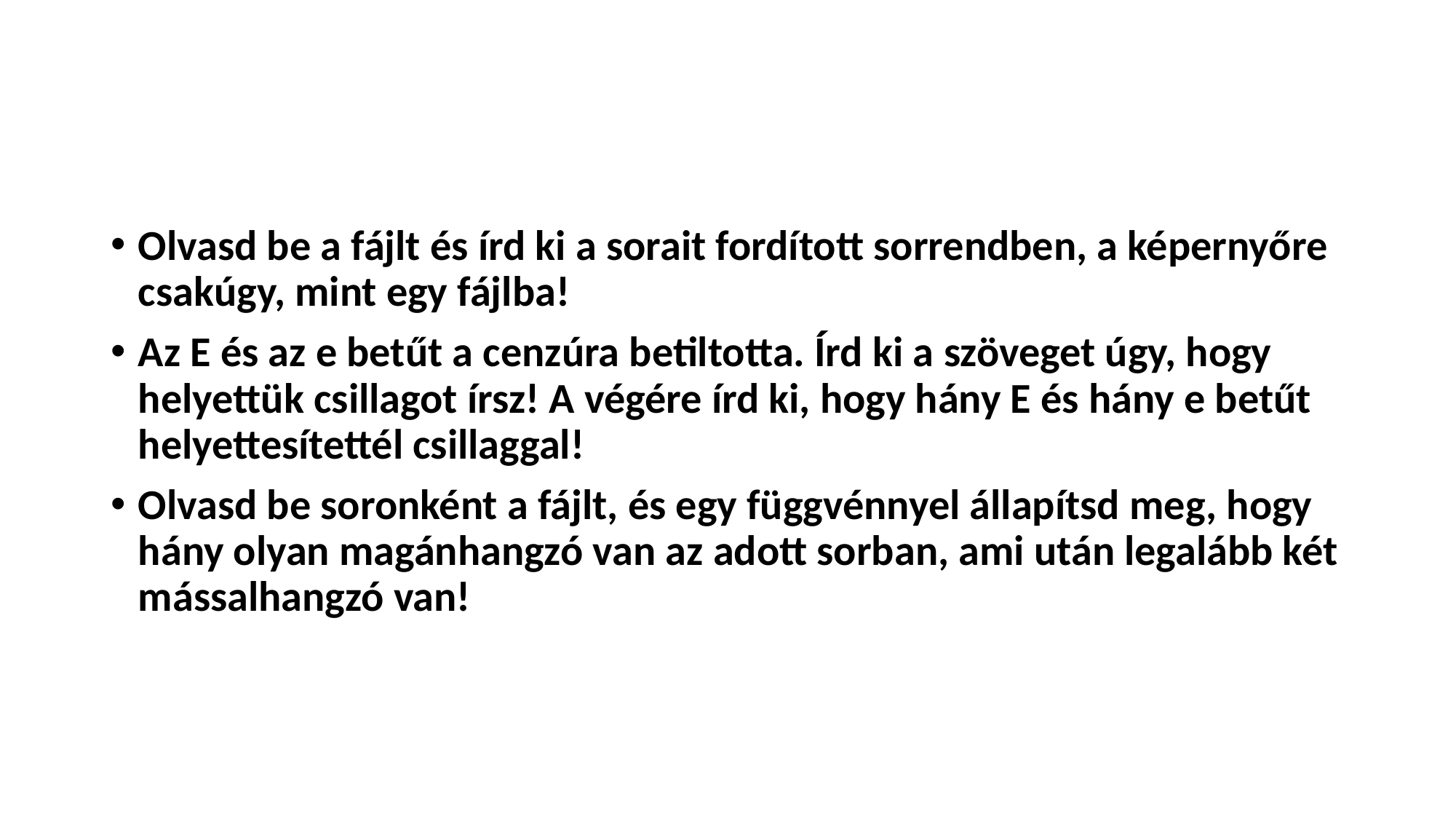

#
Olvasd be a fájlt és írd ki a sorait fordított sorrendben, a képernyőre csakúgy, mint egy fájlba!
Az E és az e betűt a cenzúra betiltotta. Írd ki a szöveget úgy, hogy helyettük csillagot írsz! A végére írd ki, hogy hány E és hány e betűt helyettesítettél csillaggal!
Olvasd be soronként a fájlt, és egy függvénnyel állapítsd meg, hogy hány olyan magánhangzó van az adott sorban, ami után legalább két mássalhangzó van!